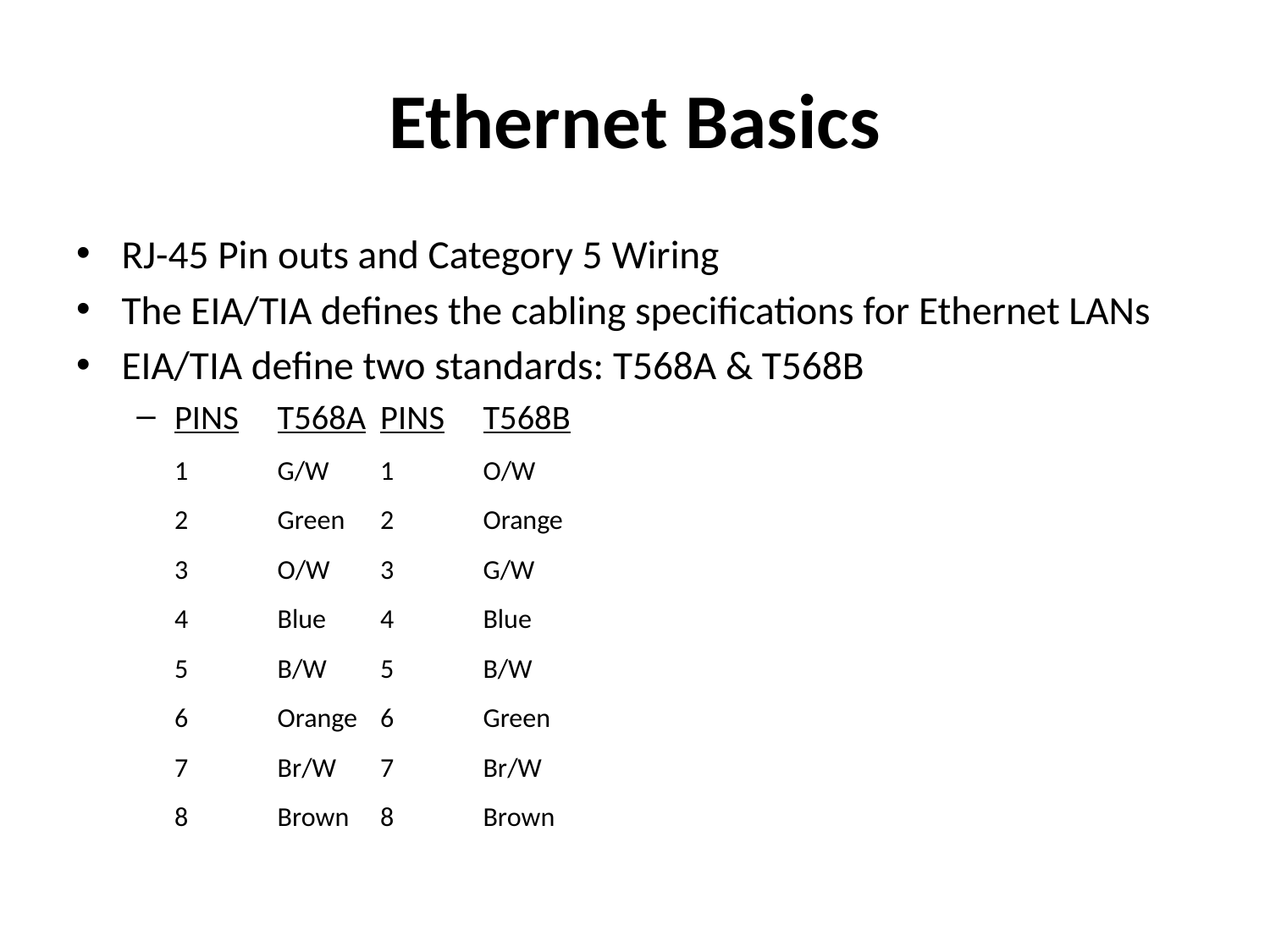

# Ethernet Basics
RJ-45 Pin outs and Category 5 Wiring
The EIA/TIA defines the cabling specifications for Ethernet LANs
EIA/TIA define two standards: T568A & T568B
PINS	T568A		PINS	T568B
	1		G/W		1	O/W
	2		Green		2	Orange
	3		O/W		3	G/W
	4		Blue		4	Blue
	5		B/W		5	B/W
	6		Orange		6	Green
	7		Br/W		7	Br/W
	8		Brown		8	Brown